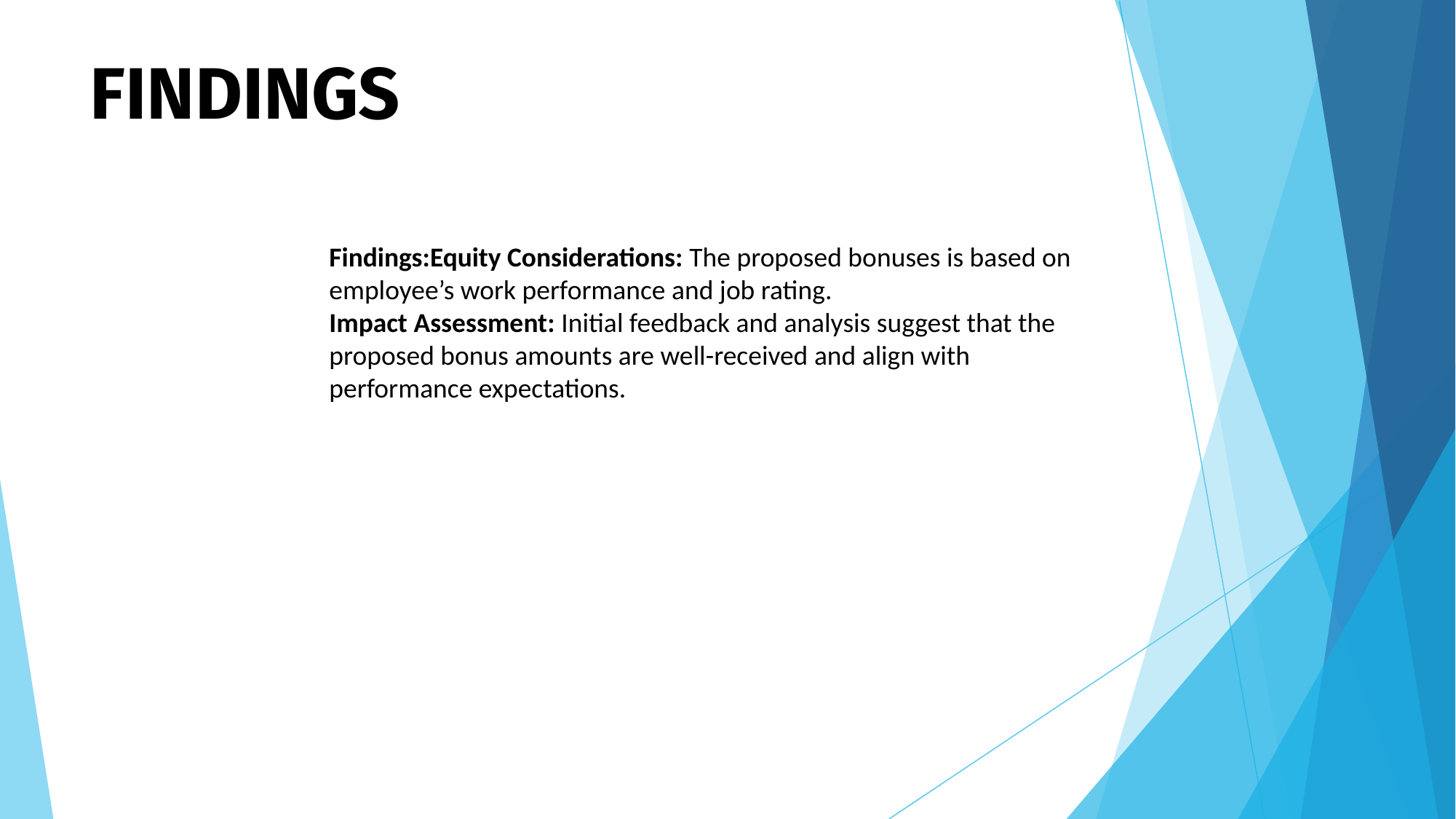

# FINDINGS
Findings:Equity Considerations: The proposed bonuses is based on employee’s work performance and job rating.
Impact Assessment: Initial feedback and analysis suggest that the proposed bonus amounts are well-received and align with performance expectations.